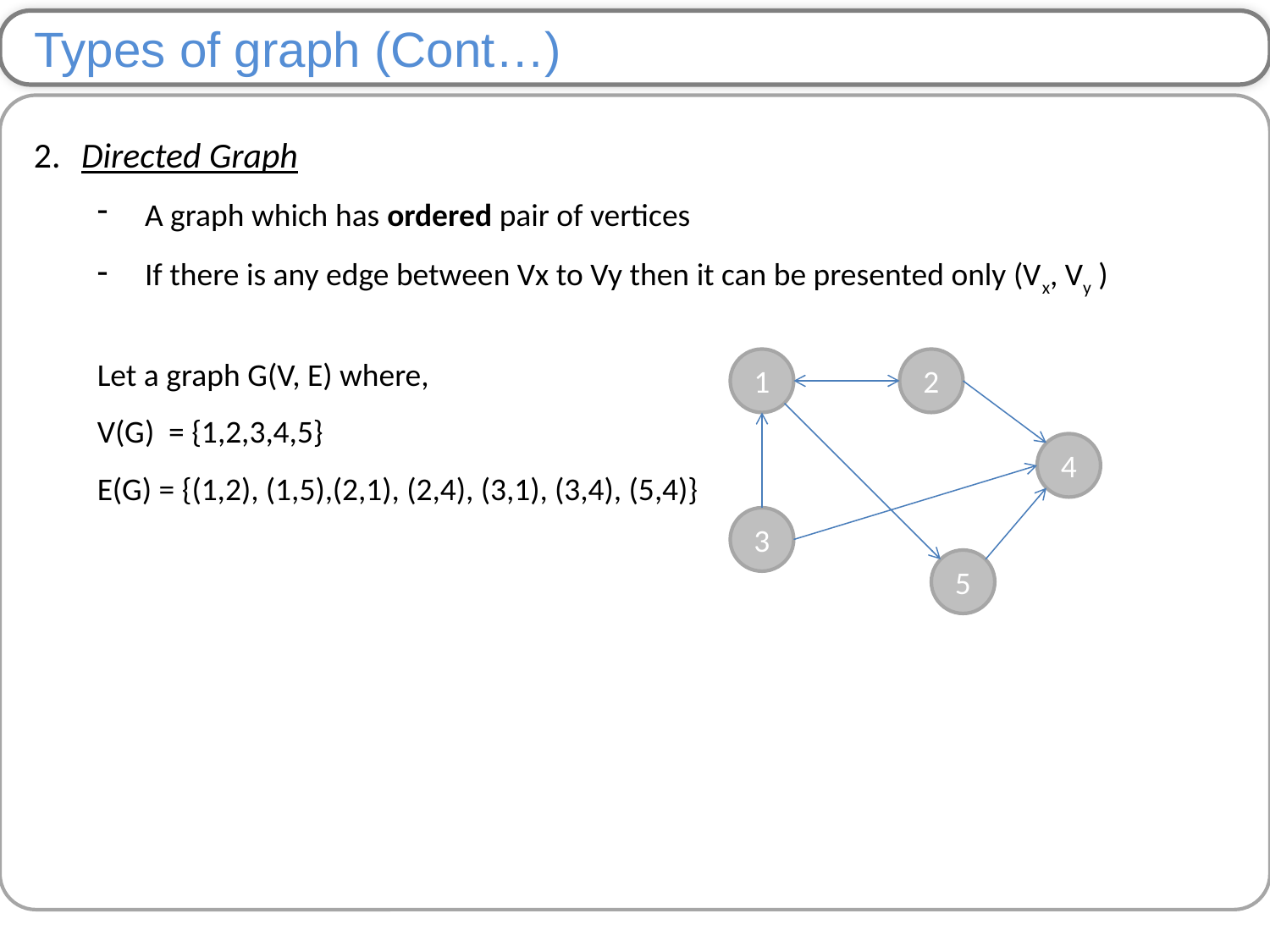

Types of graph (Cont…)

2.	Directed Graph
A graph which has ordered pair of vertices
If there is any edge between Vx to Vy then it can be presented only (Vx, Vy )

Let a graph G(V, E) where,
V(G)  = {1,2,3,4,5}
E(G) = {(1,2), (1,5),(2,1), (2,4), (3,1), (3,4), (5,4)}

1
2
4
3
5